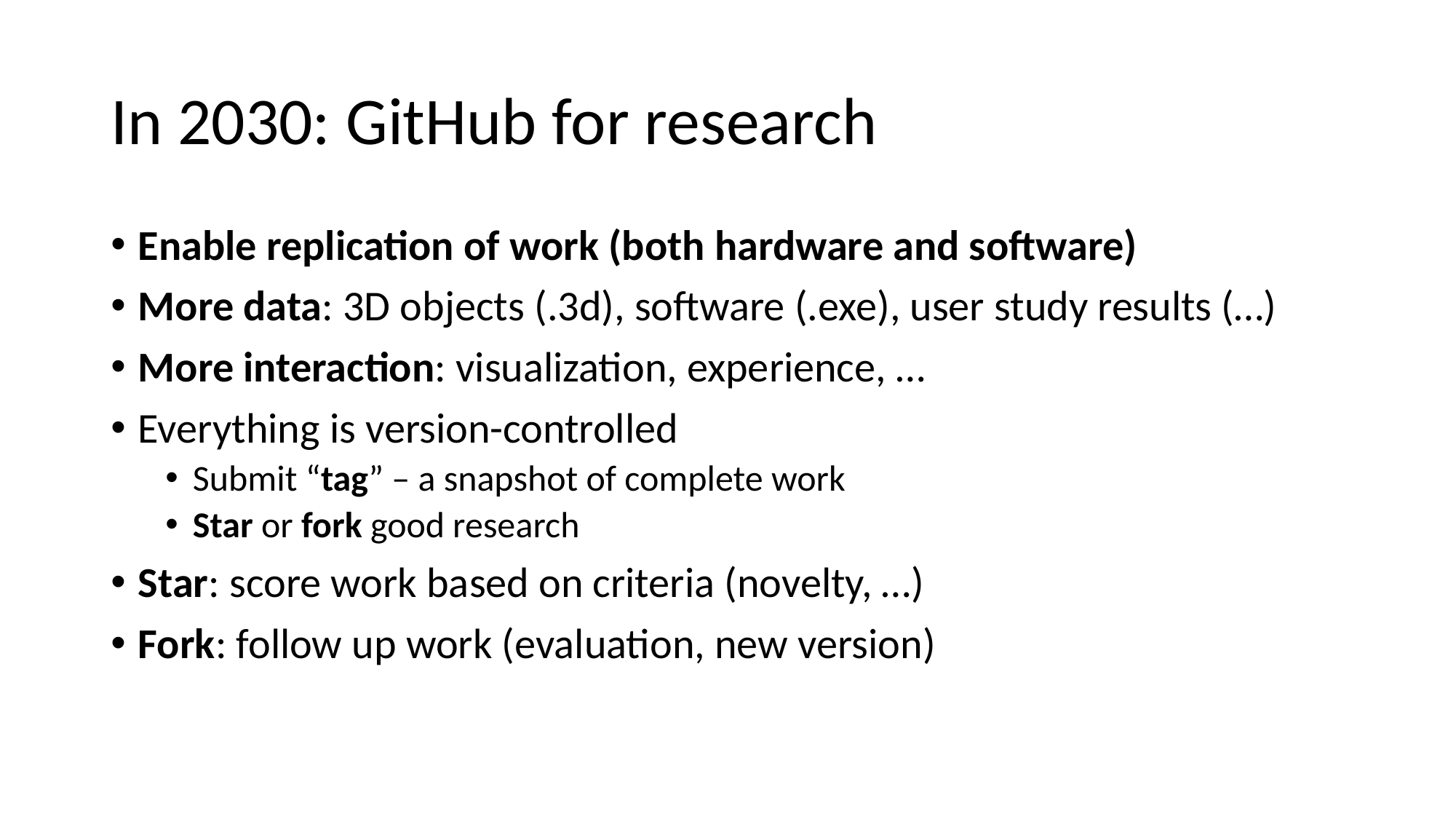

# In 2030: GitHub for research
Enable replication of work (both hardware and software)
More data: 3D objects (.3d), software (.exe), user study results (…)
More interaction: visualization, experience, …
Everything is version-controlled
Submit “tag” – a snapshot of complete work
Star or fork good research
Star: score work based on criteria (novelty, …)
Fork: follow up work (evaluation, new version)